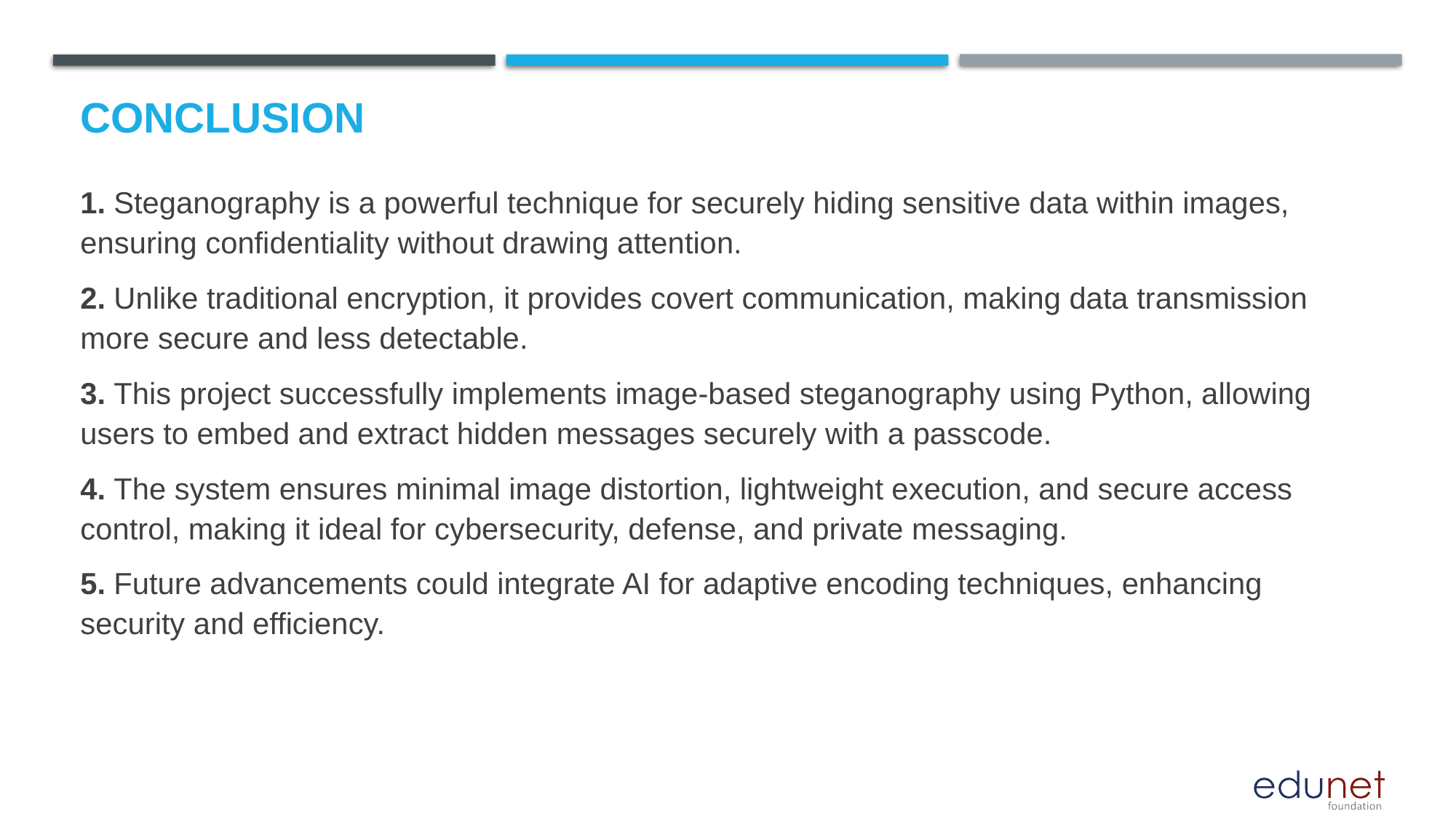

# Conclusion
1. Steganography is a powerful technique for securely hiding sensitive data within images, ensuring confidentiality without drawing attention.
2. Unlike traditional encryption, it provides covert communication, making data transmission more secure and less detectable.
3. This project successfully implements image-based steganography using Python, allowing users to embed and extract hidden messages securely with a passcode.
4. The system ensures minimal image distortion, lightweight execution, and secure access control, making it ideal for cybersecurity, defense, and private messaging.
5. Future advancements could integrate AI for adaptive encoding techniques, enhancing security and efficiency.